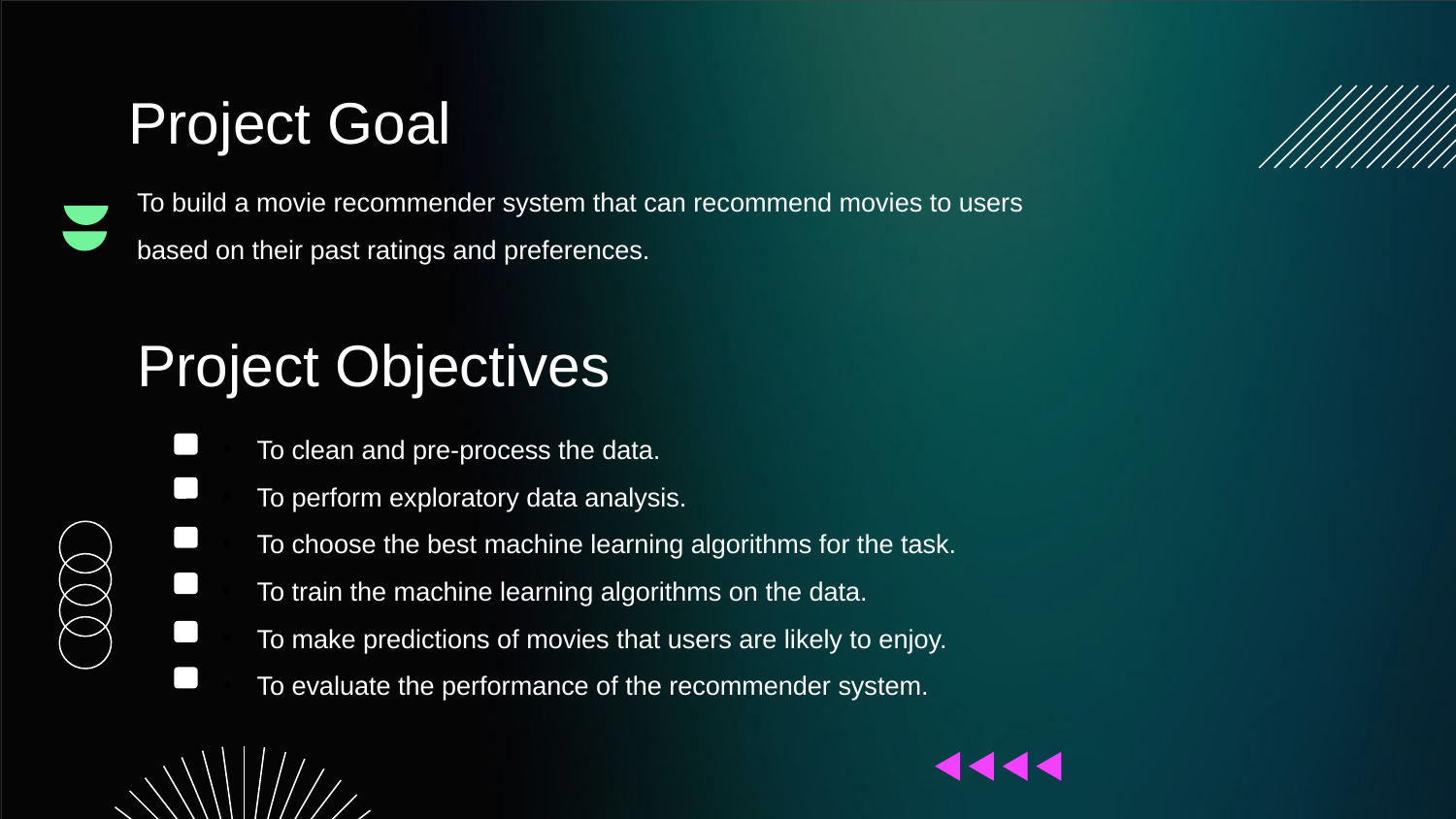

# Project Goal
To build a movie recommender system that can recommend movies to users based on their past ratings and preferences.

Project Objectives
To clean and pre-process the data.
To perform exploratory data analysis.
To choose the best machine learning algorithms for the task.
To train the machine learning algorithms on the data.
To make predictions of movies that users are likely to enjoy.
To evaluate the performance of the recommender system.